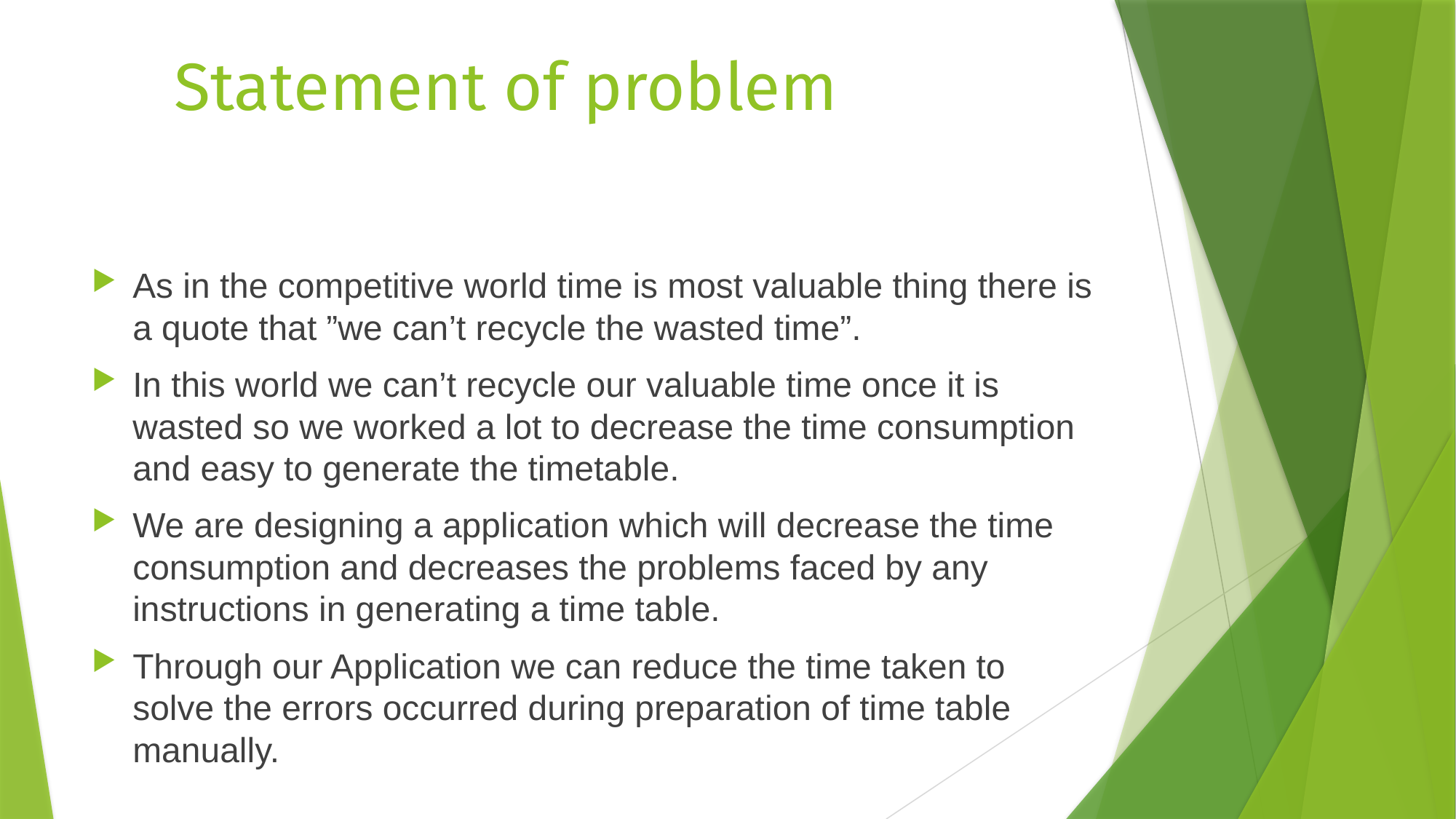

# Statement of problem
As in the competitive world time is most valuable thing there is a quote that ”we can’t recycle the wasted time”.
In this world we can’t recycle our valuable time once it is wasted so we worked a lot to decrease the time consumption and easy to generate the timetable.
We are designing a application which will decrease the time consumption and decreases the problems faced by any instructions in generating a time table.
Through our Application we can reduce the time taken to solve the errors occurred during preparation of time table manually.